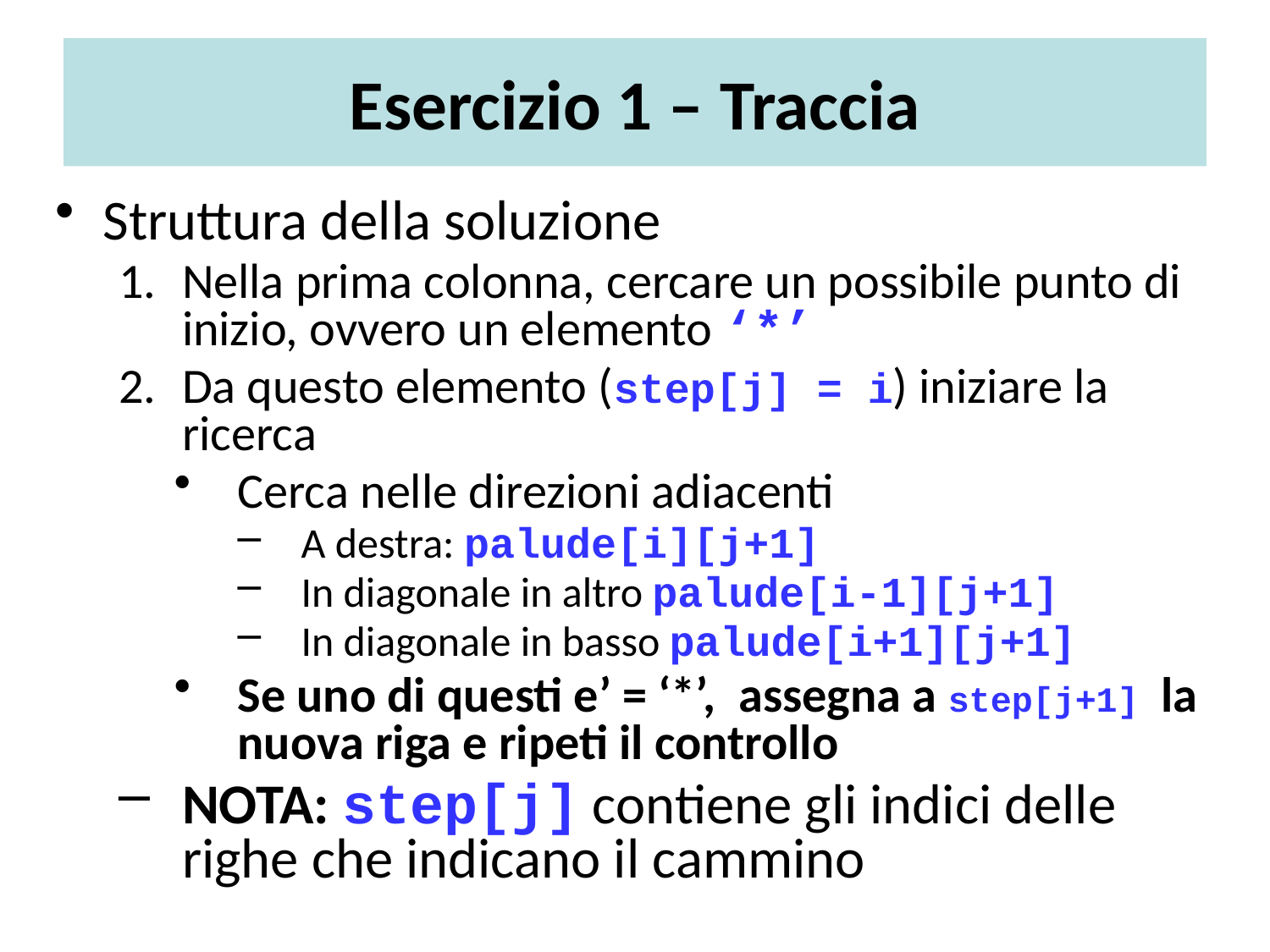

# Esercizio 1 – Traccia
Struttura della soluzione
Nella prima colonna, cercare un possibile punto di inizio, ovvero un elemento ‘*’
Da questo elemento (step[j] = i) iniziare la ricerca
Cerca nelle direzioni adiacenti
A destra: palude[i][j+1]
In diagonale in altro palude[i-1][j+1]
In diagonale in basso palude[i+1][j+1]
Se uno di questi e’ = ‘*’,  assegna a step[j+1]  la nuova riga e ripeti il controllo
NOTA: step[j] contiene gli indici delle righe che indicano il cammino